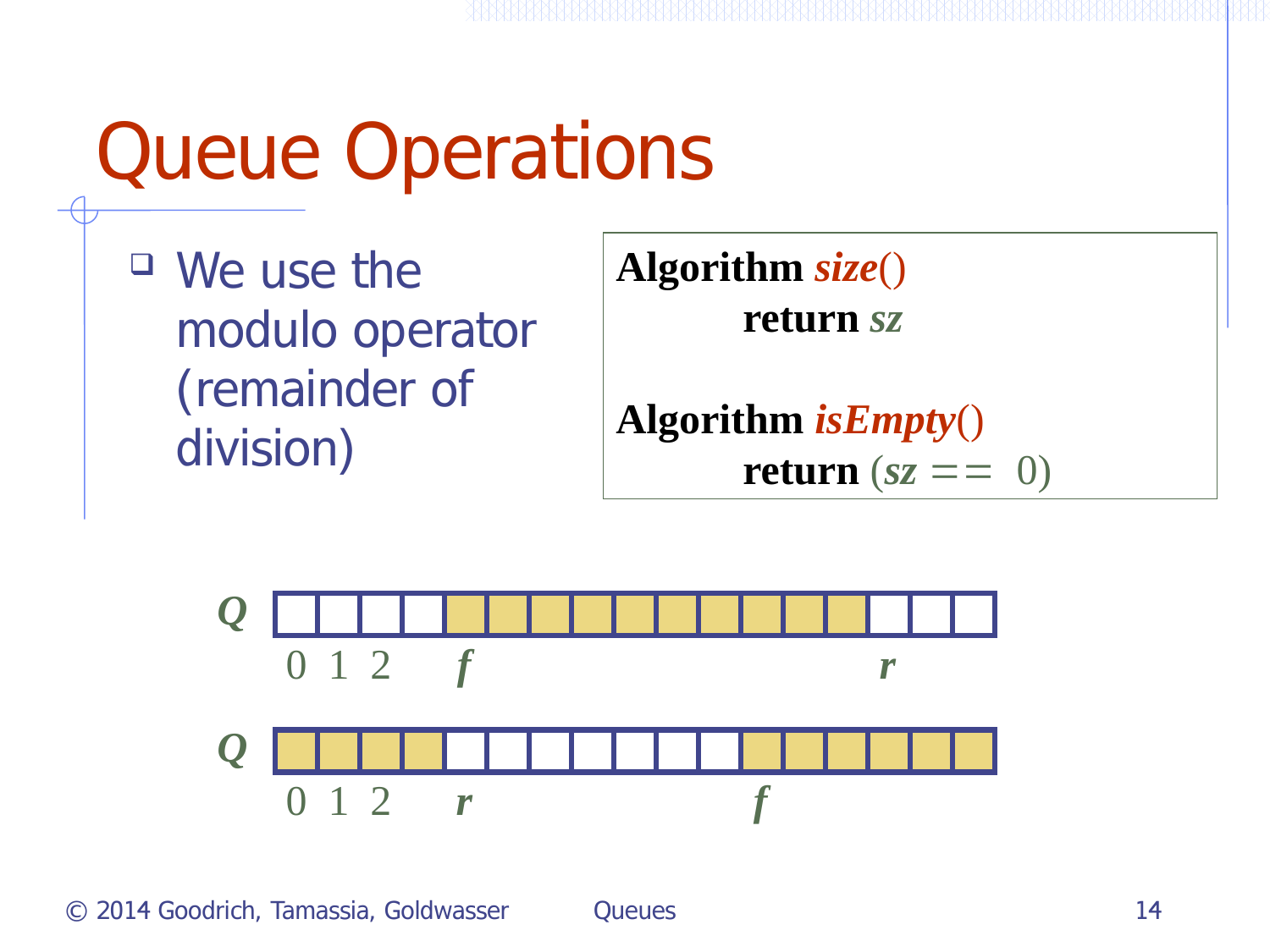

# Queue Operations
We use the modulo operator (remainder of division)
Algorithm size()
	return sz

Algorithm isEmpty()
	return (sz == 0)
Q

0
1
2
f
r
Q

0
1
2
r
f
© 2014 Goodrich, Tamassia, Goldwasser
Queues
14